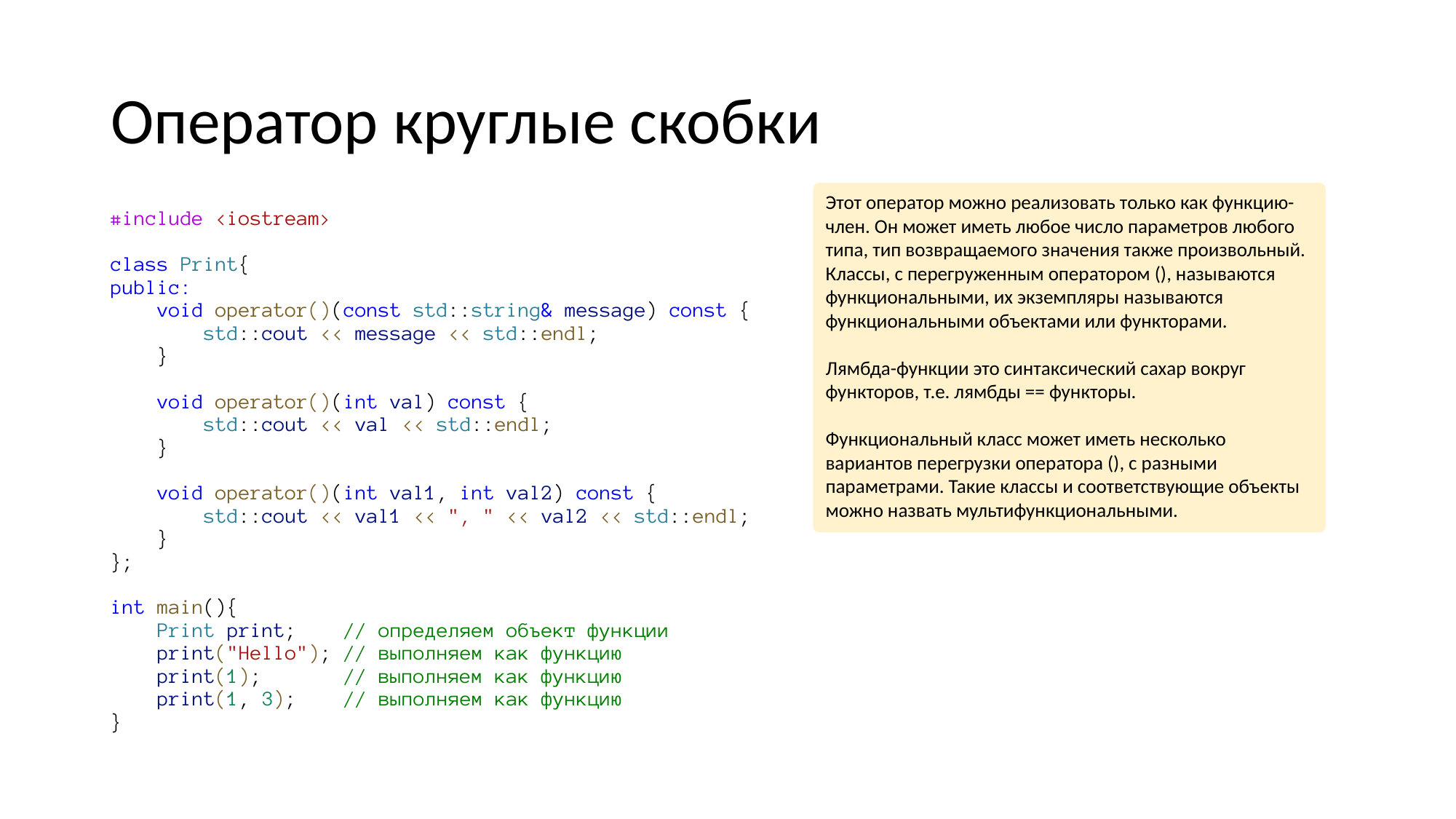

# Оператор круглые скобки
Этот оператор можно реализовать только как функцию-член. Он может иметь любое число параметров любого типа, тип возвращаемого значения также произвольный. Классы, с перегруженным оператором (), называются функциональными, их экземпляры называются функциональными объектами или функторами.

Лямбда-функции это синтаксический сахар вокруг функторов, т.е. лямбды == функторы.

Функциональный класс может иметь несколько вариантов перегрузки оператора (), с разными параметрами. Такие классы и соответствующие объекты можно назвать мультифункциональными.
#include <iostream>

class Print{
public:
    void operator()(const std::string& message) const {
        std::cout << message << std::endl;
    }

    void operator()(int val) const {
        std::cout << val << std::endl;
    }
    void operator()(int val1, int val2) const {
        std::cout << val1 << ", " << val2 << std::endl;
    }
};

int main(){
    Print print;    // определяем объект функции
    print("Hello"); // выполняем как функцию
    print(1);       // выполняем как функцию
    print(1, 3);    // выполняем как функцию
}